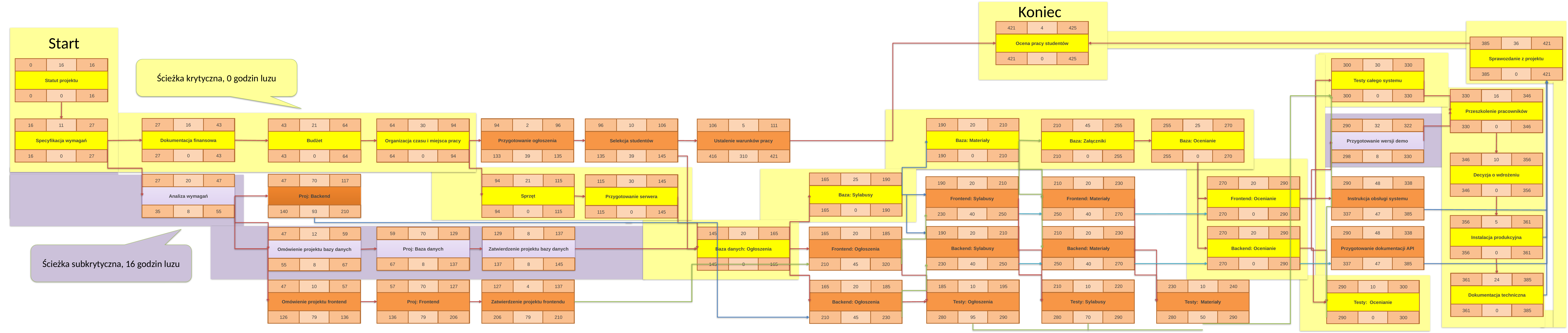

Koniec

Ocena pracy studentów
421
425
4
421
425
0

Start

Sprawozdanie z projektu
385
421
36
385
421
0

Statut projektu
0
16
16
0
16
0
Testy całego systemu
300
330
30
300
330
0
Ścieżka krytyczna, 0 godzin luzu

Przeszkolenie pracowników
330
346
16
330
346
0

Baza: Materiały
190
210
20
190
210
0
Dokumentacja finansowa
27
43
16
27
43
0
Przygotowanie ogłoszenia
94
96
2
133
135
39
Specyfikacja wymagań
16
27
11
16
27
0
Budżet
43
64
21
43
0
Selekcja studentów
96
106
10
135
145
39
Organizacja czasu i miejsca pracy
64
94
30
64
94
0
Baza: Ocenianie
255
270
25
255
270
0
Ustalenie warunków pracy
106
111
5
416
421
310
Baza: Załączniki
210
255
45
210
255
0
Przygotowanie wersji demo
290
322
32
298
330
8
64
Decyzja o wdrożeniu
346
356
10
346
356
0

Baza: Sylabusy
165
190
25
165
190
0
Sprzęt
94
115
21
94
115
0
Proj: Backend
47
117
70
140
210
93
Analiza wymagań
27
47
20
35
55
8
Przygotowanie serwera
115
145
30
115
145
0

Instrukcja obsługi systemu
290
338
48
337
385
47
Frontend: Ocenianie
270
290
20
270
290
0
Frontend: Sylabusy
190
210
20
230
250
40
Frontend: Materiały
210
230
20
250
270
40
Instalacja produkcyjna
356
361
5
356
361
0

Przygotowanie dokumentacji API
290
338
48
337
385
47
Backend: Ocenianie
270
290
20
270
290
0
Backend: Materiały
210
230
20
250
270
40
Backend: Sylabusy
190
210
20
230
250
40
Frontend: Ogłoszenia
165
185
20
210
320
45
Baza danych: Ogłoszenia
145
165
20
145
165
0
Zatwierdzenie projektu bazy danych
129
137
8
137
145
8
Proj: Baza danych
59
129
70
67
137
8
Omówienie projektu bazy danych
47
59
12
55
67
8
Ścieżka subkrytyczna, 16 godzin luzu
Dokumentacja techniczna
361
385
24
361
385
0

Testy: Sylabusy
210
220
10
280
290
70
Testy: Ogłoszenia
185
195
10
280
290
95
Zatwierdzenie projektu frontendu
127
137
4
206
210
79
57
Proj: Frontend
127
70
136
206
79
Omówienie projektu frontend
47
57
10
126
136
79
Testy:  Materiały
230
240
10
280
290
50
Backend: Ogłoszenia
165
185
20
210
230
45
Testy:  Ocenianie
290
300
10
290
300
0